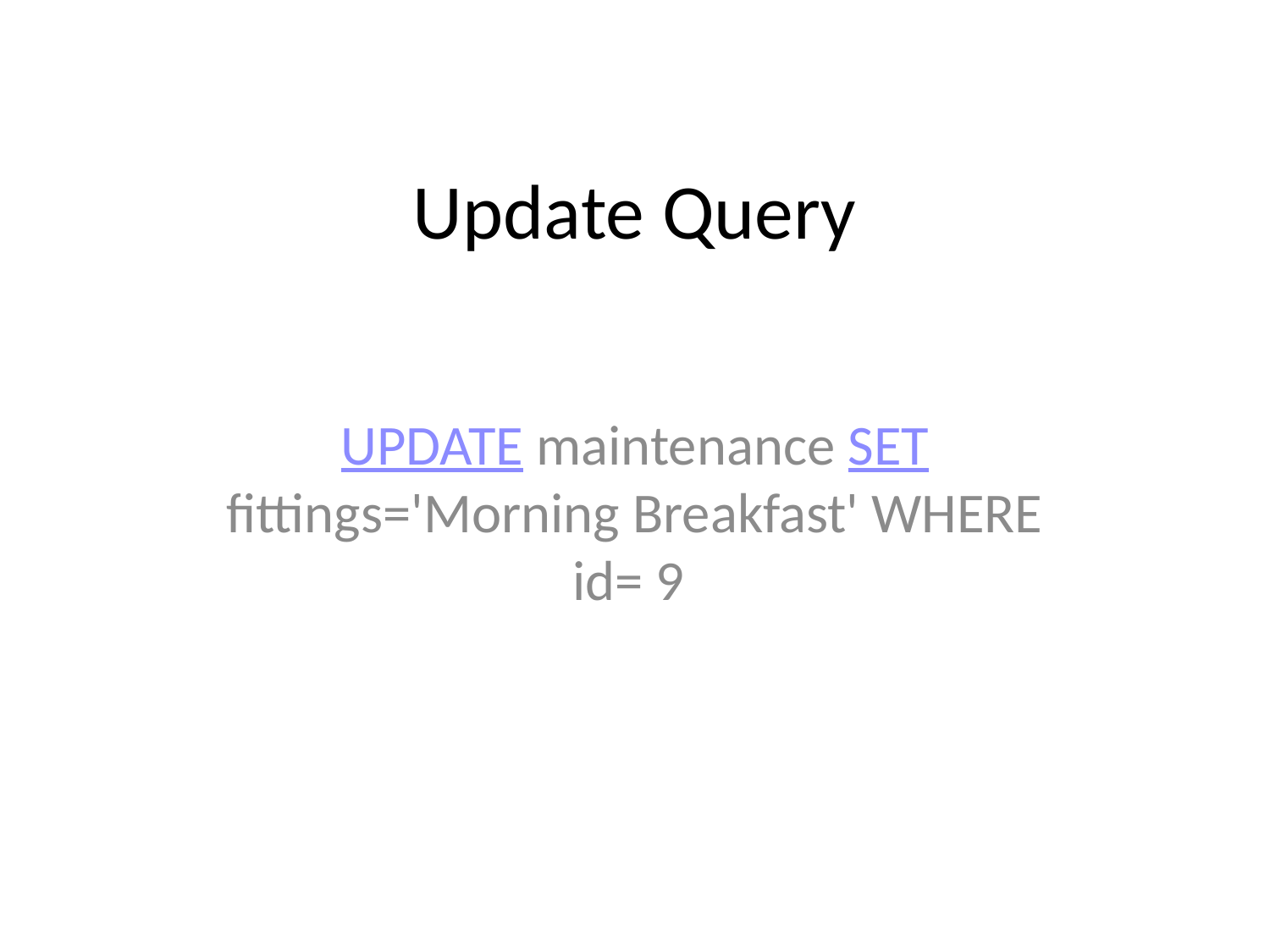

# Update Query
UPDATE maintenance SET fittings='Morning Breakfast' WHERE id= 9